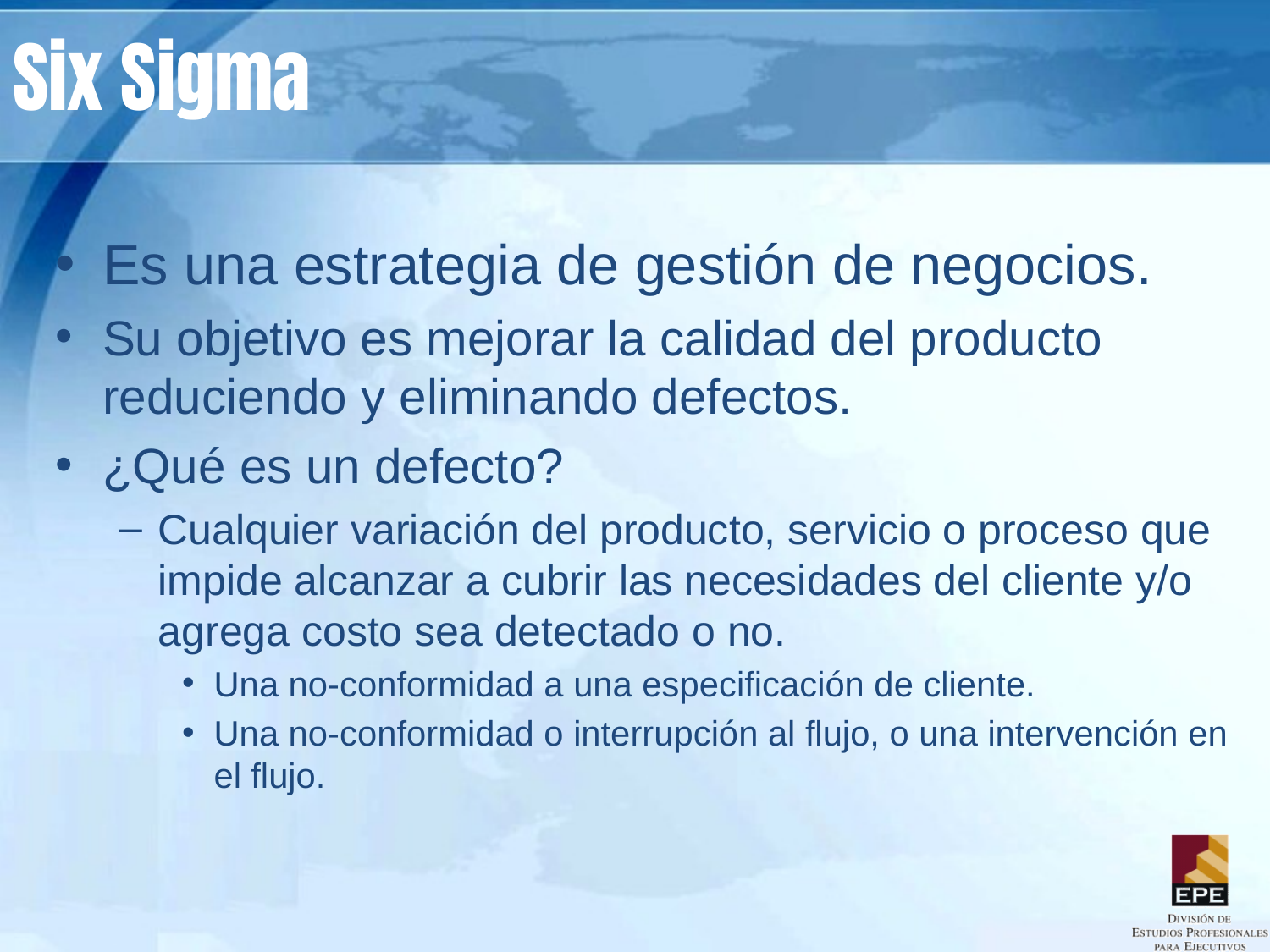

# Six Sigma
Es una estrategia de gestión de negocios.
Su objetivo es mejorar la calidad del producto reduciendo y eliminando defectos.
¿Qué es un defecto?
Cualquier variación del producto, servicio o proceso que impide alcanzar a cubrir las necesidades del cliente y/o agrega costo sea detectado o no.
Una no-conformidad a una especificación de cliente.
Una no-conformidad o interrupción al flujo, o una intervención en el flujo.